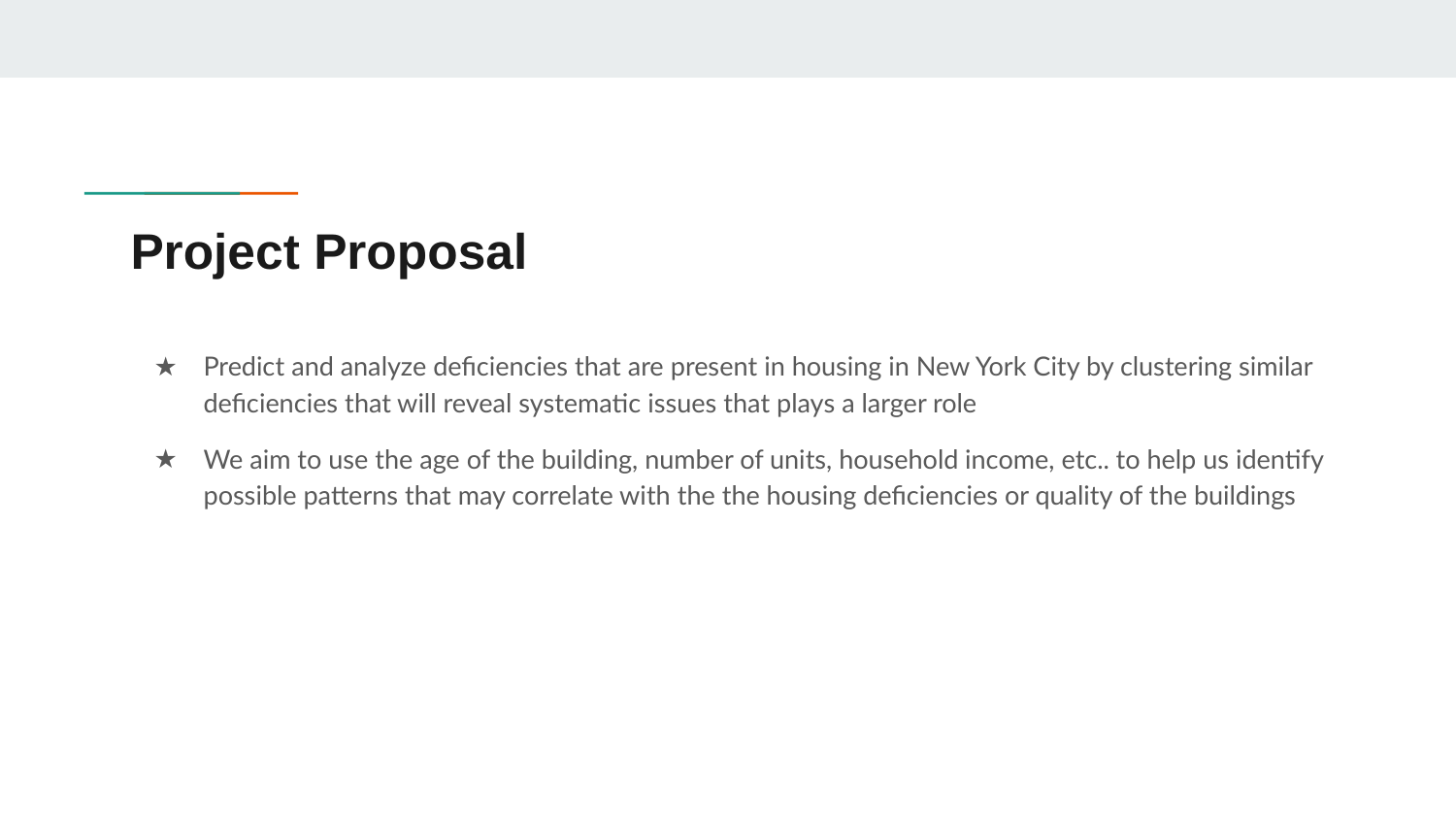

# Project Proposal
Predict and analyze deficiencies that are present in housing in New York City by clustering similar deficiencies that will reveal systematic issues that plays a larger role
We aim to use the age of the building, number of units, household income, etc.. to help us identify possible patterns that may correlate with the the housing deficiencies or quality of the buildings